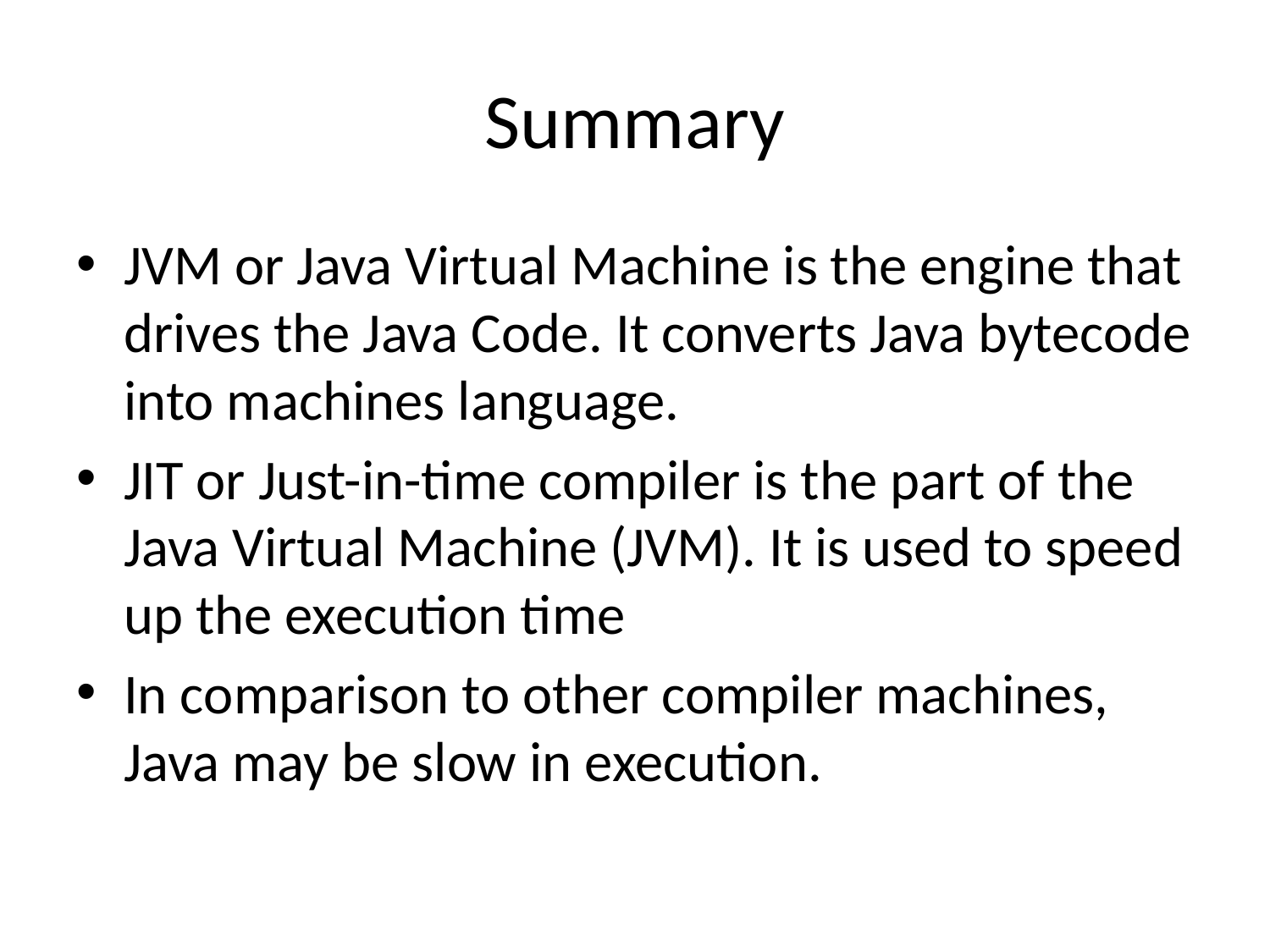

# Summary
JVM or Java Virtual Machine is the engine that drives the Java Code. It converts Java bytecode into machines language.
JIT or Just-in-time compiler is the part of the Java Virtual Machine (JVM). It is used to speed up the execution time
In comparison to other compiler machines, Java may be slow in execution.